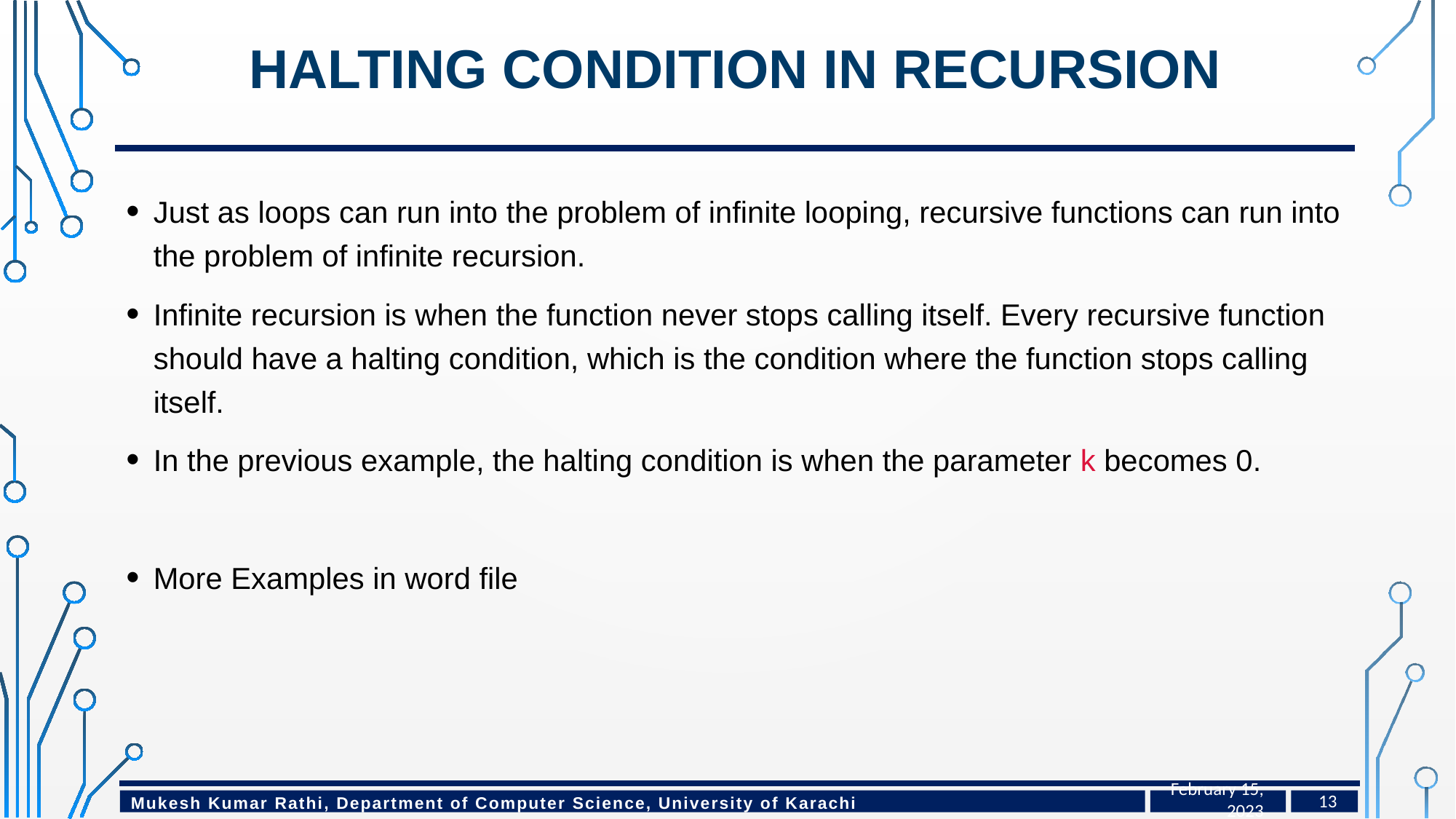

# Halting Condition in recursion
Just as loops can run into the problem of infinite looping, recursive functions can run into the problem of infinite recursion.
Infinite recursion is when the function never stops calling itself. Every recursive function should have a halting condition, which is the condition where the function stops calling itself.
In the previous example, the halting condition is when the parameter k becomes 0.

More Examples in word file

February 15, 2023
13